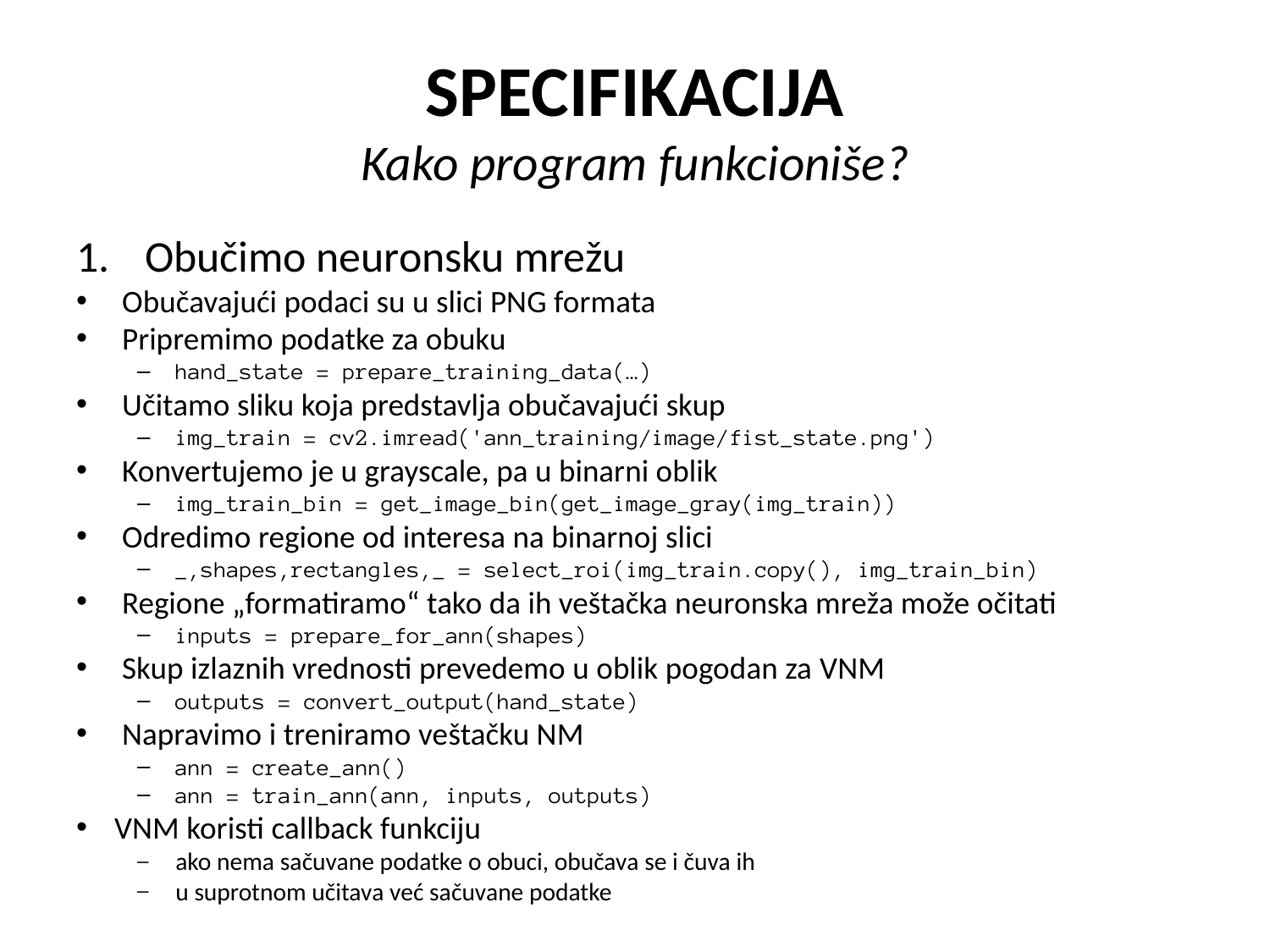

# SPECIFIKACIJA Kako program funkcioniše?
Obučimo neuronsku mrežu
Obučavajući podaci su u slici PNG formata
Pripremimo podatke za obuku
hand_state = prepare_training_data(…)
Učitamo sliku koja predstavlja obučavajući skup
img_train = cv2.imread('ann_training/image/fist_state.png')
Konvertujemo je u grayscale, pa u binarni oblik
img_train_bin = get_image_bin(get_image_gray(img_train))
Odredimo regione od interesa na binarnoj slici
_,shapes,rectangles,_ = select_roi(img_train.copy(), img_train_bin)
Regione „formatiramo“ tako da ih veštačka neuronska mreža može očitati
inputs = prepare_for_ann(shapes)
Skup izlaznih vrednosti prevedemo u oblik pogodan za VNM
outputs = convert_output(hand_state)
Napravimo i treniramo veštačku NM
ann = create_ann()
ann = train_ann(ann, inputs, outputs)
VNM koristi callback funkciju
ako nema sačuvane podatke o obuci, obučava se i čuva ih
u suprotnom učitava već sačuvane podatke